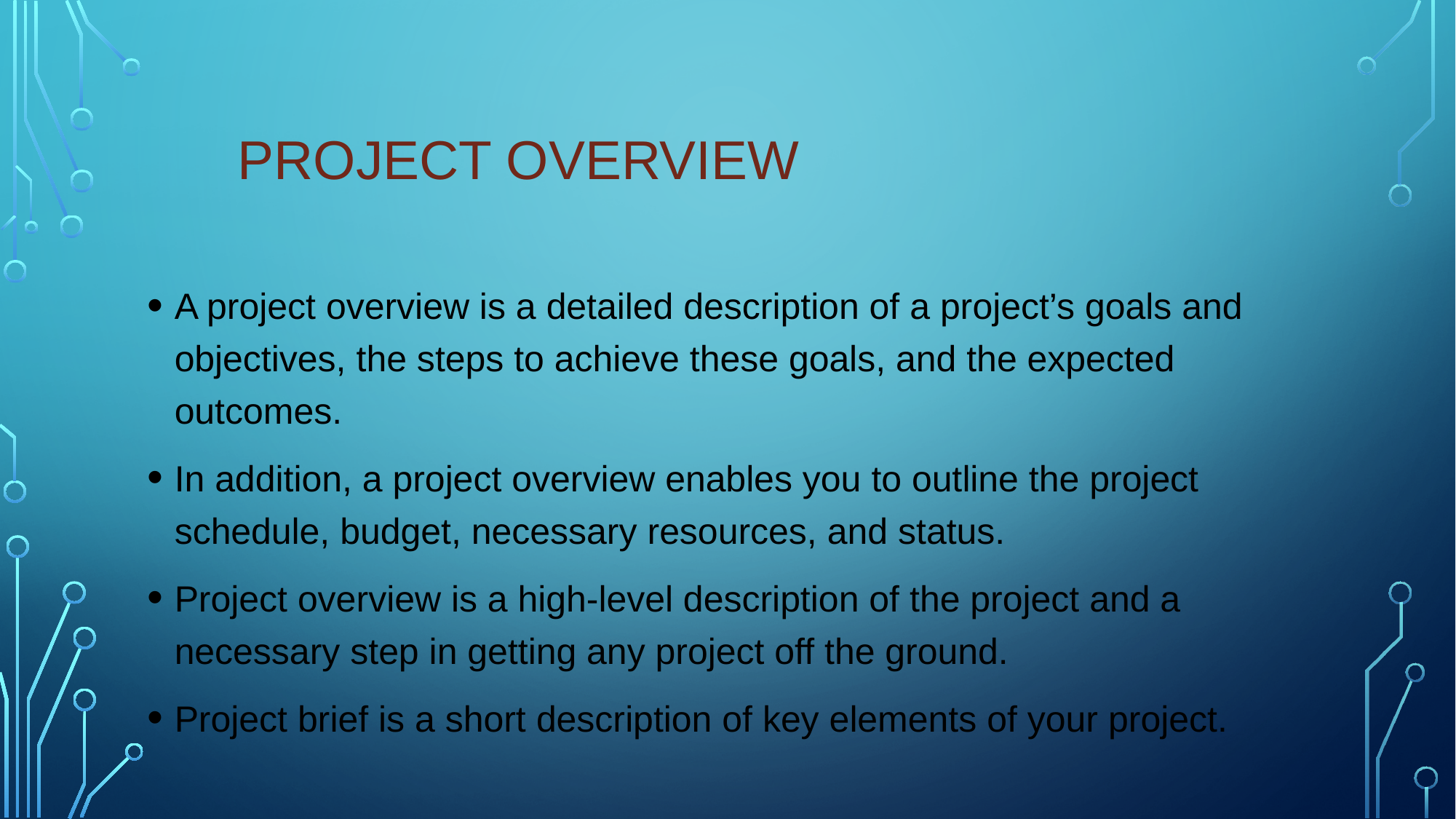

# Project overview
A project overview is a detailed description of a project’s goals and objectives, the steps to achieve these goals, and the expected outcomes.
In addition, a project overview enables you to outline the project schedule, budget, necessary resources, and status.
Project overview is a high-level description of the project and a necessary step in getting any project off the ground.
Project brief is a short description of key elements of your project.